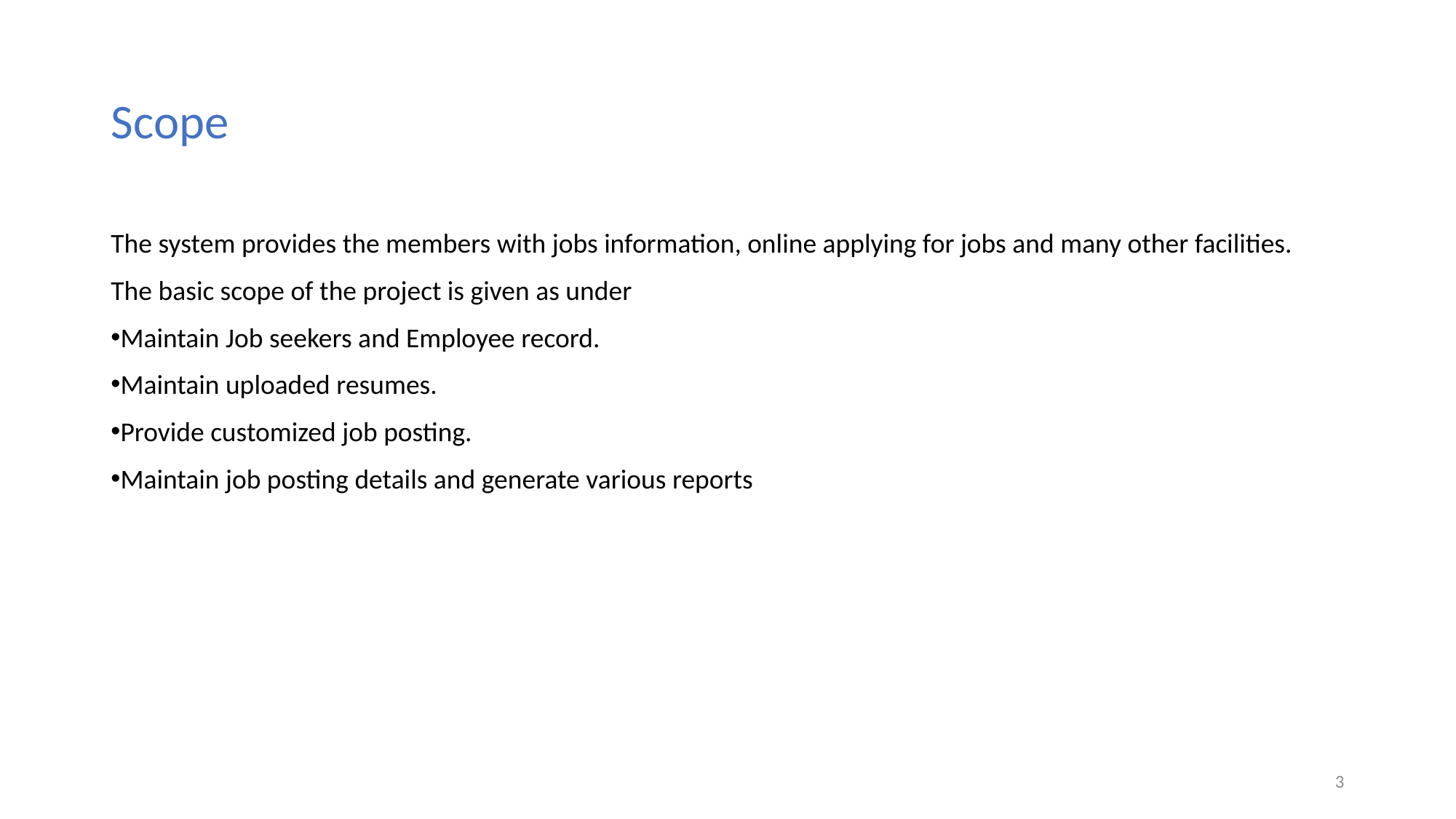

# Scope
The system provides the members with jobs information, online applying for jobs and many other facilities.
The basic scope of the project is given as under
Maintain Job seekers and Employee record.
Maintain uploaded resumes.
Provide customized job posting.
Maintain job posting details and generate various reports

3